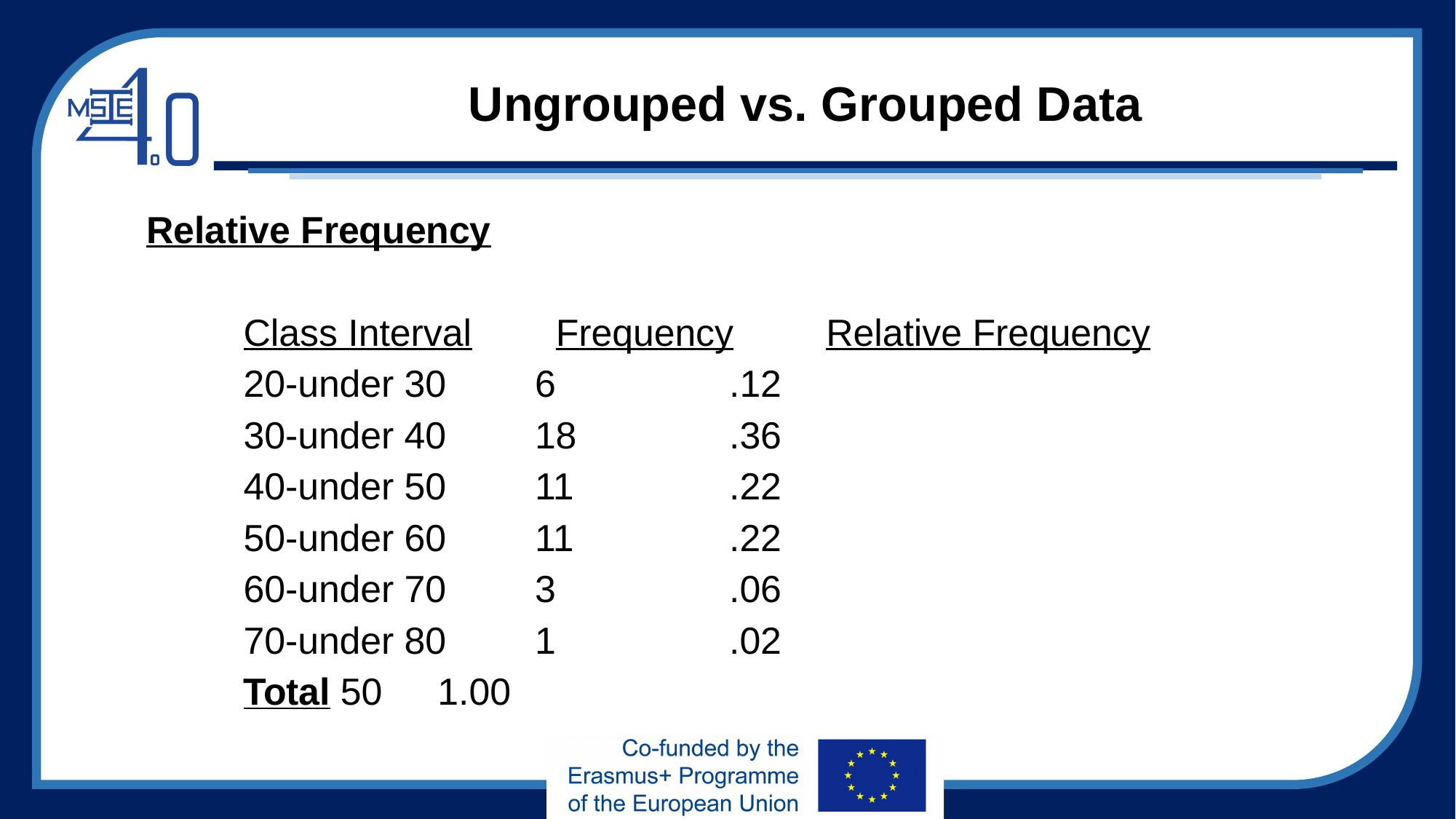

# Ungrouped vs. Grouped Data
Relative Frequency

	Class Interval	  Frequency		Relative Frequency
	20-under 30			6			.12
	30-under 40			18			.36
	40-under 50			11			.22
	50-under 60			11			.22
	60-under 70			3			.06
	70-under 80			1			.02
 		Total			50			1.00